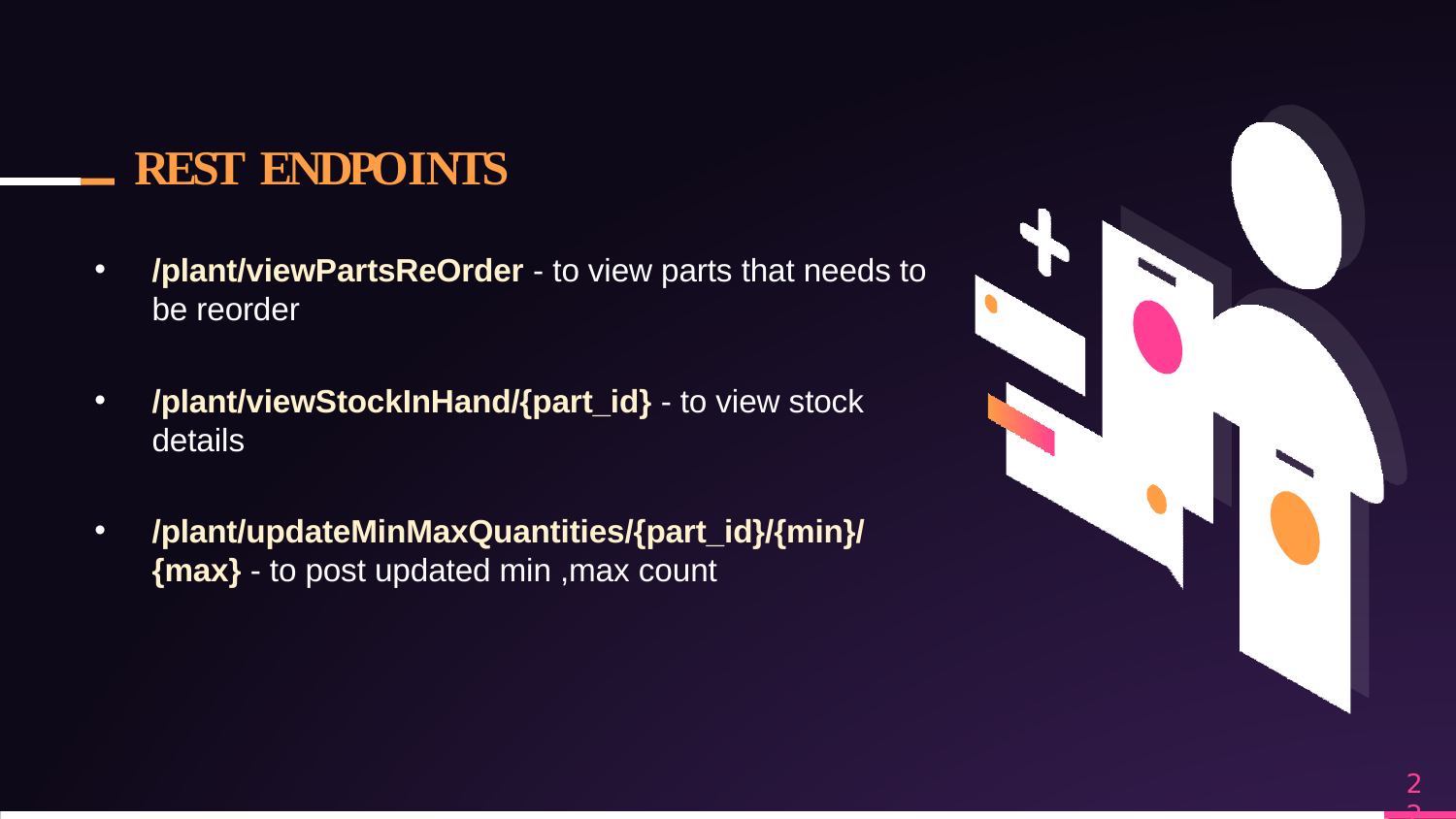

# R E S T      E N D P O  I  N T S

/plant/viewPartsReOrder - to view parts that needs to be reorder

/plant/viewStockInHand/{part_id} - to view stock details

/plant/updateMinMaxQuantities/{part_id}/{min}/{max} - to post updated min ,max count

22